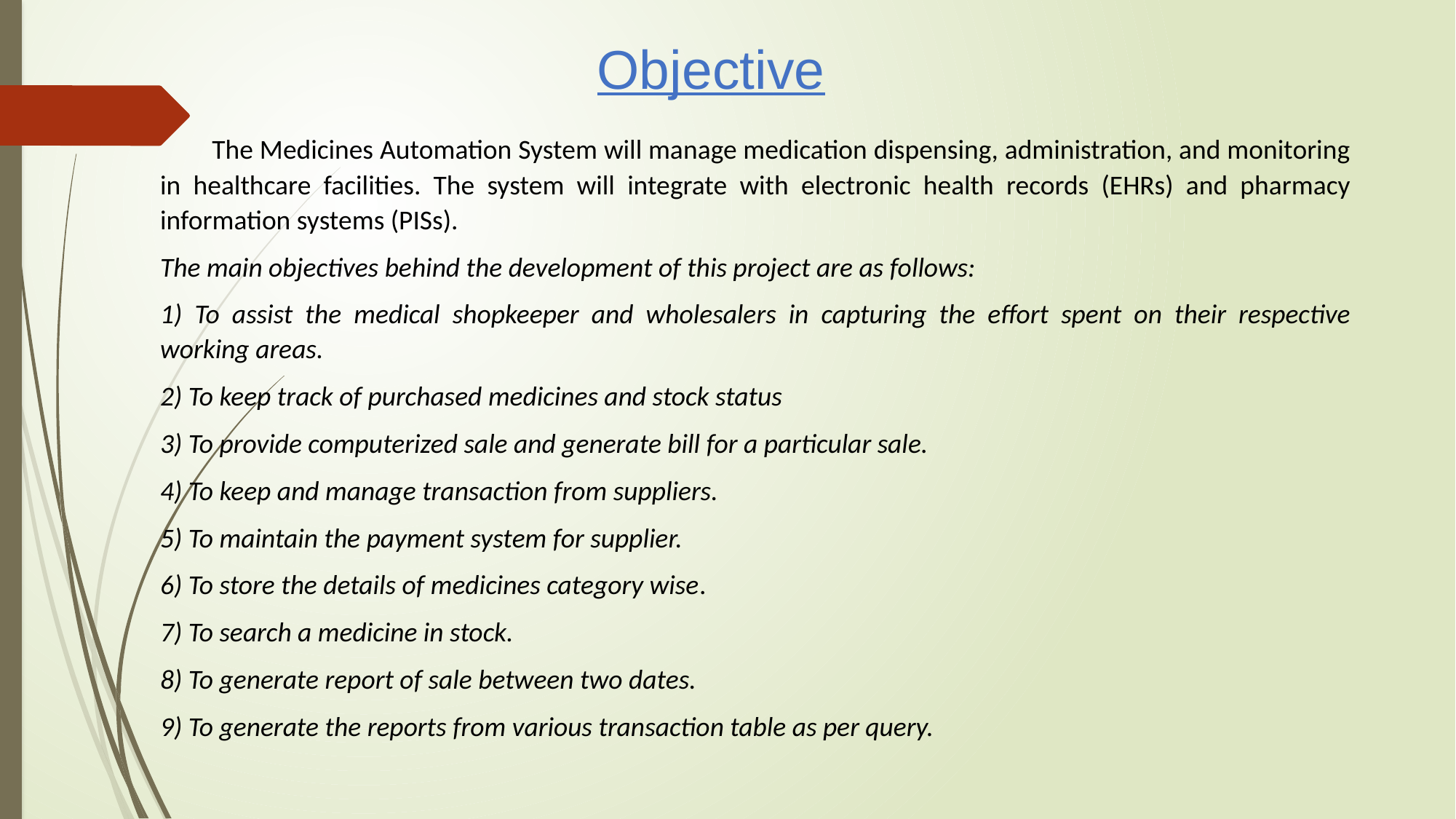

Objective
        The Medicines Automation System will manage medication dispensing, administration, and monitoring in healthcare facilities. The system will integrate with electronic health records (EHRs) and pharmacy information systems (PISs).
The main objectives behind the development of this project are as follows:
1) To assist the medical shopkeeper and wholesalers in capturing the effort spent on their respective working areas.
2) To keep track of purchased medicines and stock status
3) To provide computerized sale and generate bill for a particular sale.
4) To keep and manage transaction from suppliers.
5) To maintain the payment system for supplier.
6) To store the details of medicines category wise.
7) To search a medicine in stock.
8) To generate report of sale between two dates.
9) To generate the reports from various transaction table as per query.